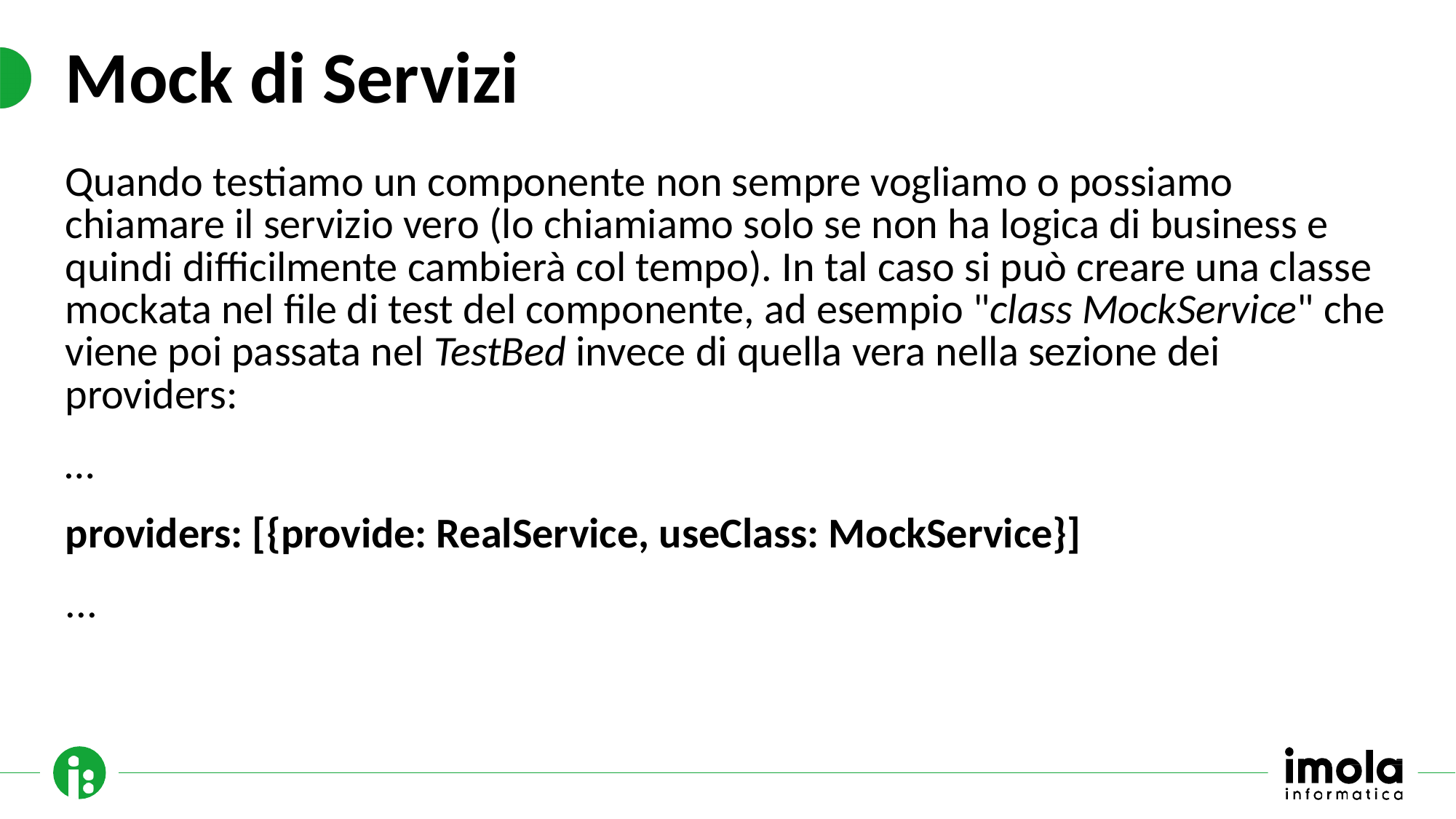

# Mock di Servizi
Quando testiamo un componente non sempre vogliamo o possiamo chiamare il servizio vero (lo chiamiamo solo se non ha logica di business e quindi difficilmente cambierà col tempo). In tal caso si può creare una classe mockata nel file di test del componente, ad esempio "class MockService" che viene poi passata nel TestBed invece di quella vera nella sezione dei providers:
…
providers: [{provide: RealService, useClass: MockService}]
...